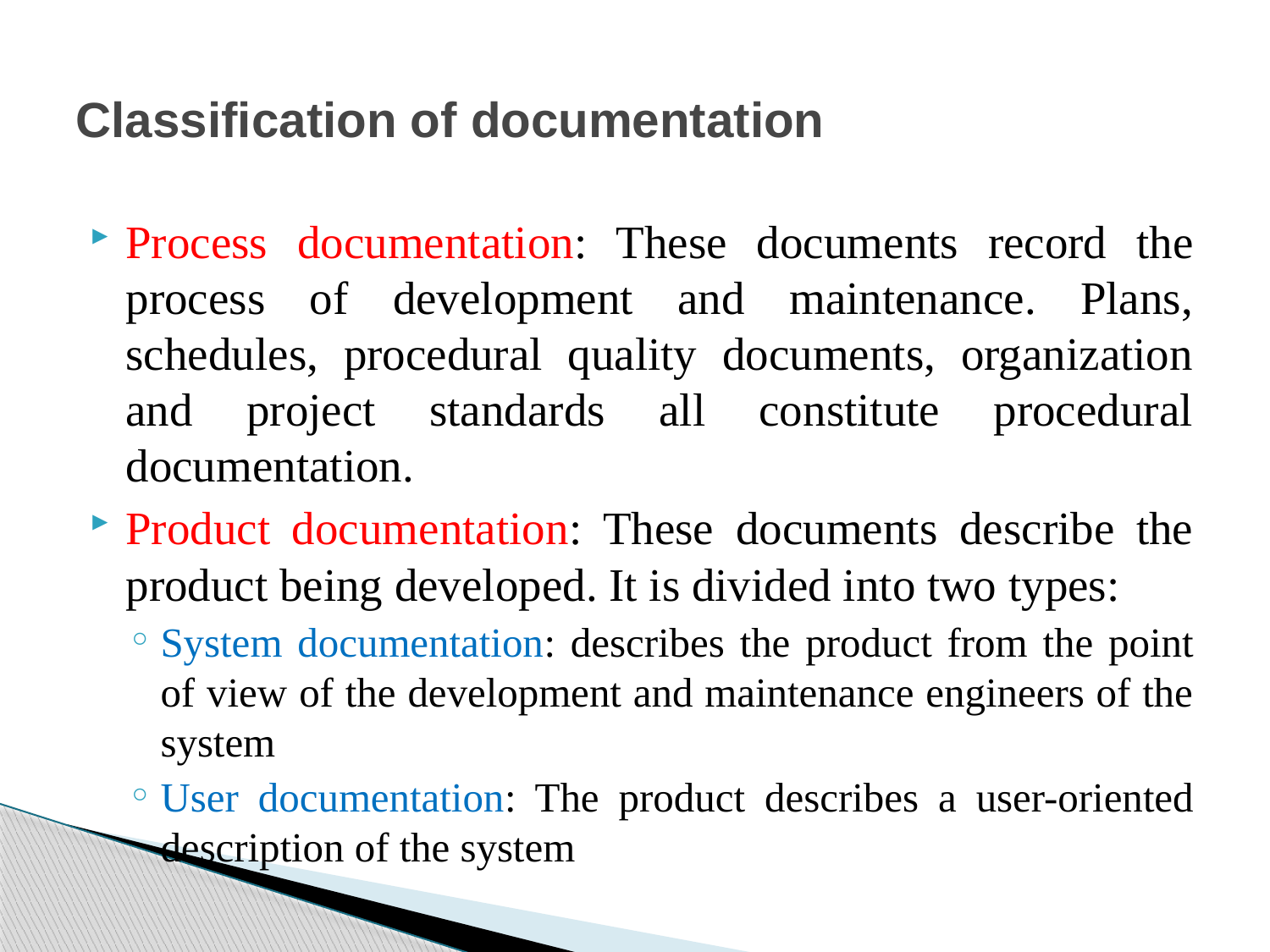

# Classification of documentation
Process documentation: These documents record the process of development and maintenance. Plans, schedules, procedural quality documents, organization and project standards all constitute procedural documentation.
Product documentation: These documents describe the product being developed. It is divided into two types:
System documentation: describes the product from the point of view of the development and maintenance engineers of the system
User documentation: The product describes a user-oriented description of the system